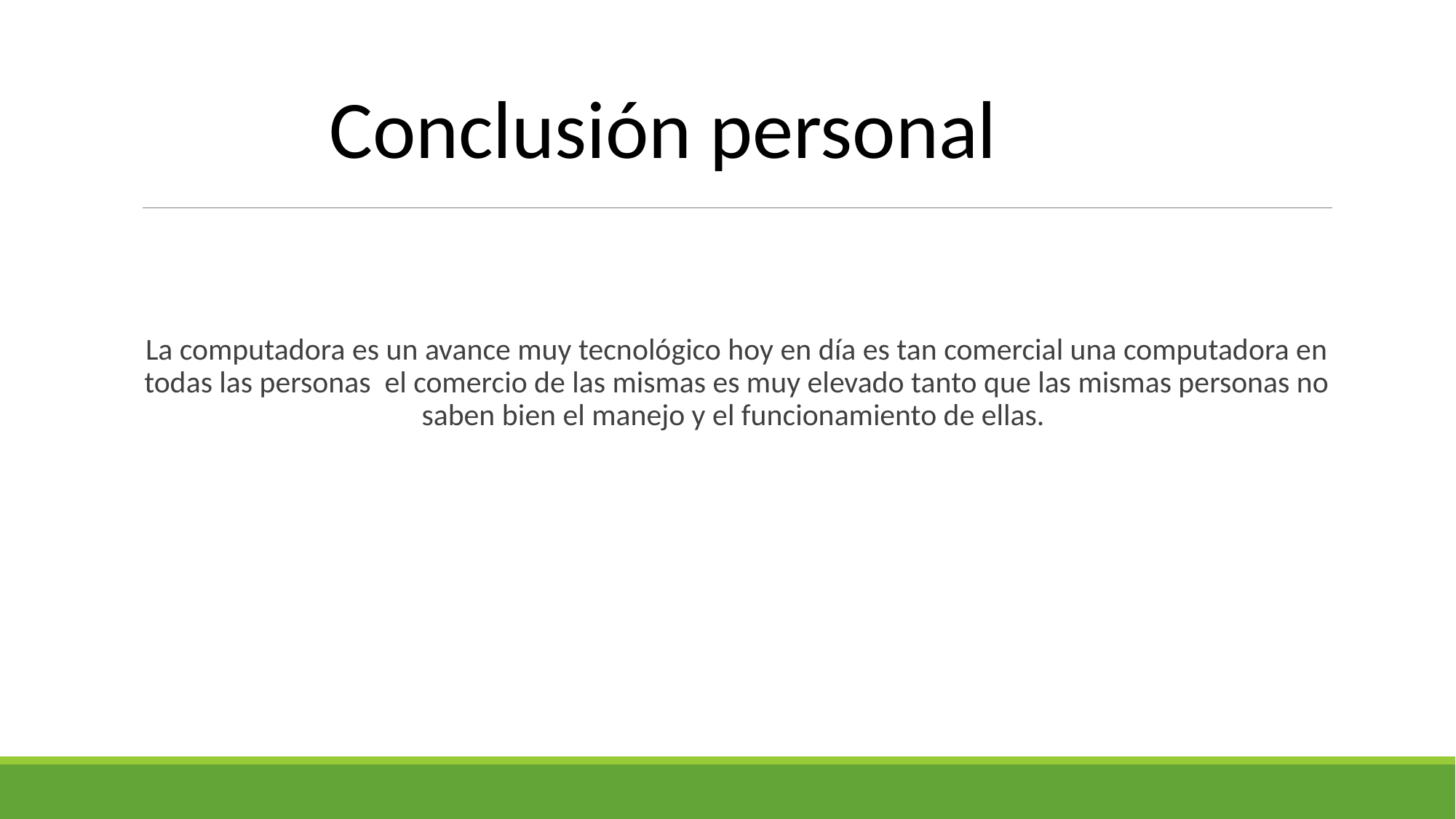

Conclusión personal

La computadora es un avance muy tecnológico hoy en día es tan comercial una computadora en todas las personas  el comercio de las mismas es muy elevado tanto que las mismas personas no saben bien el manejo y el funcionamiento de ellas.